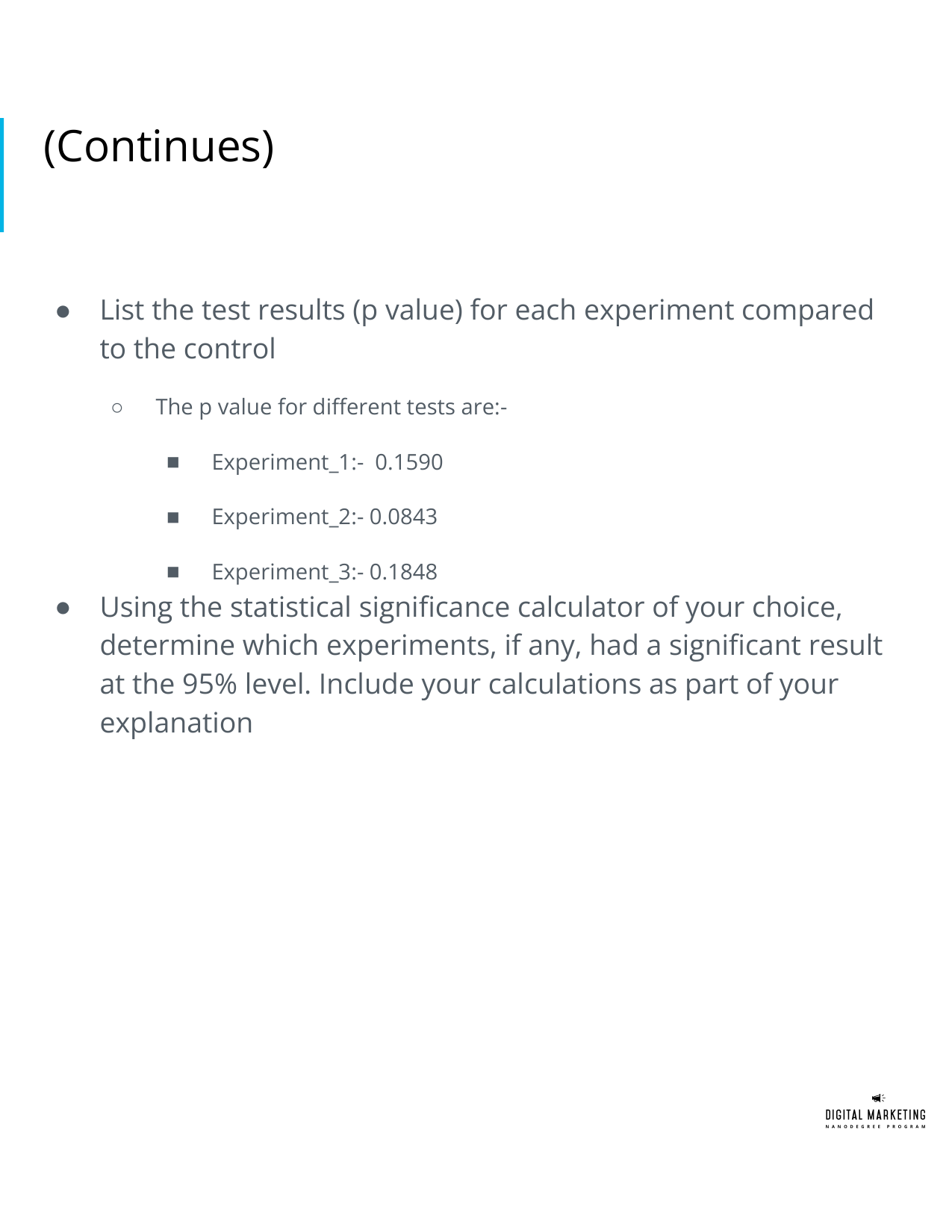

# (Continues)
List the test results (p value) for each experiment compared to the control
The p value for different tests are:-
Experiment_1:-  0.1590
Experiment_2:- 0.0843
Experiment_3:- 0.1848
Using the statistical significance calculator of your choice, determine which experiments, if any, had a significant result at the 95% level. Include your calculations as part of your explanation